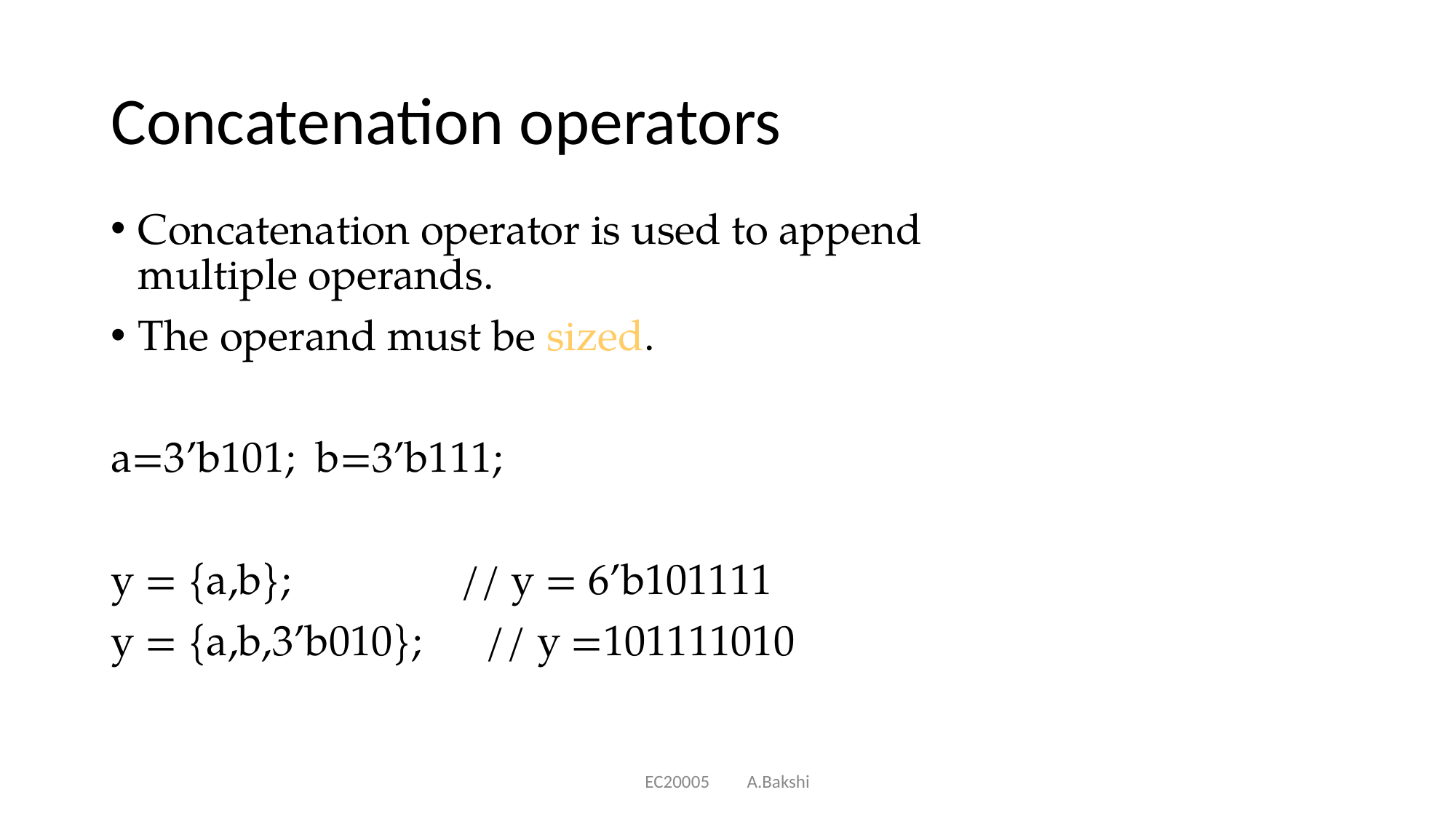

# Concatenation operators
Concatenation operator is used to append multiple operands.
The operand must be sized.

a=3’b101;  b=3’b111;

y = {a,b};                // y = 6’b101111
y = {a,b,3’b010};      // y =101111010
EC20005         A.Bakshi